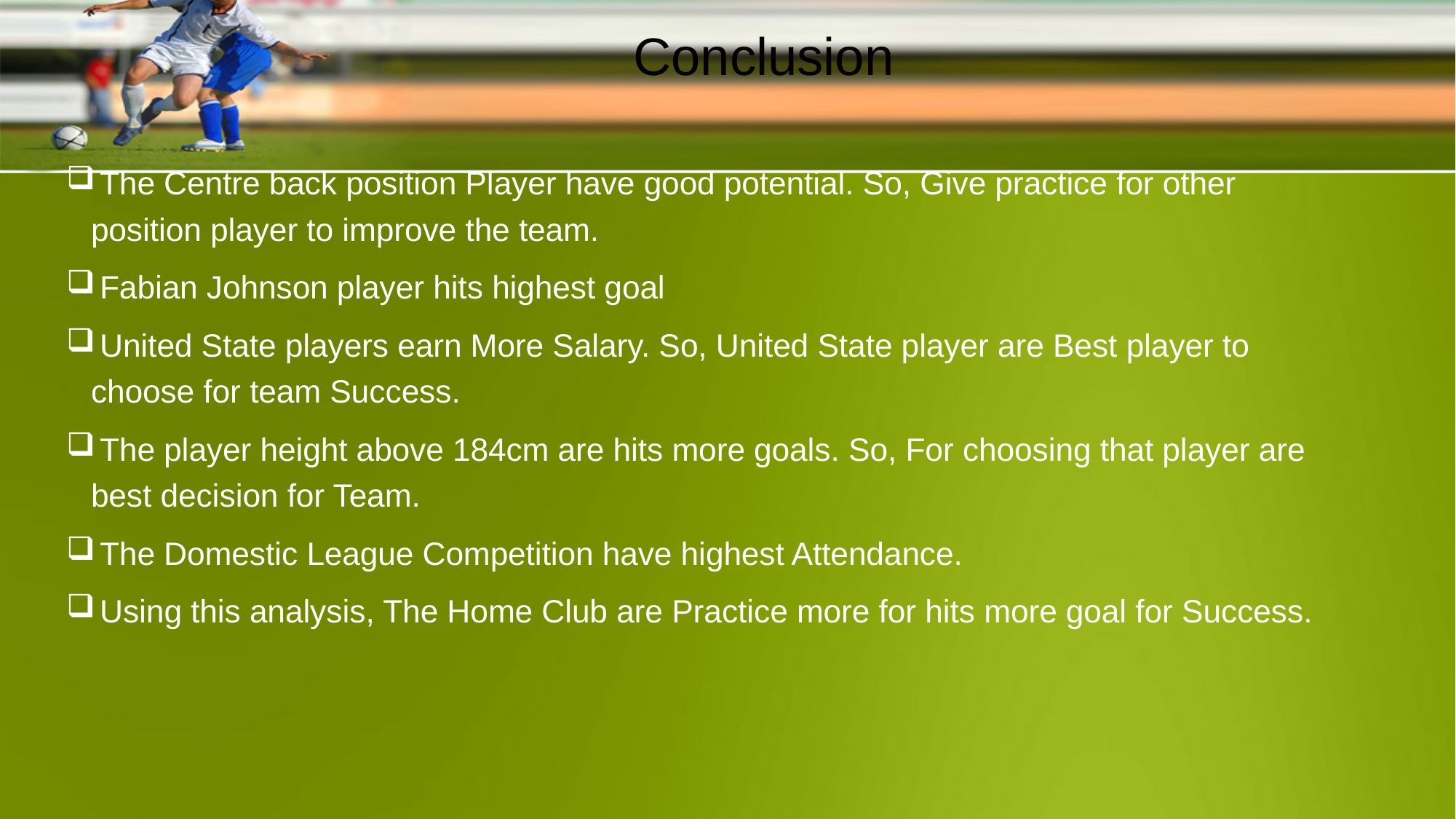

# Conclusion
 The Centre back position Player have good potential. So, Give practice for other position player to improve the team.
 Fabian Johnson player hits highest goal
 United State players earn More Salary. So, United State player are Best player to choose for team Success.
 The player height above 184cm are hits more goals. So, For choosing that player are best decision for Team.
 The Domestic League Competition have highest Attendance.
 Using this analysis, The Home Club are Practice more for hits more goal for Success.